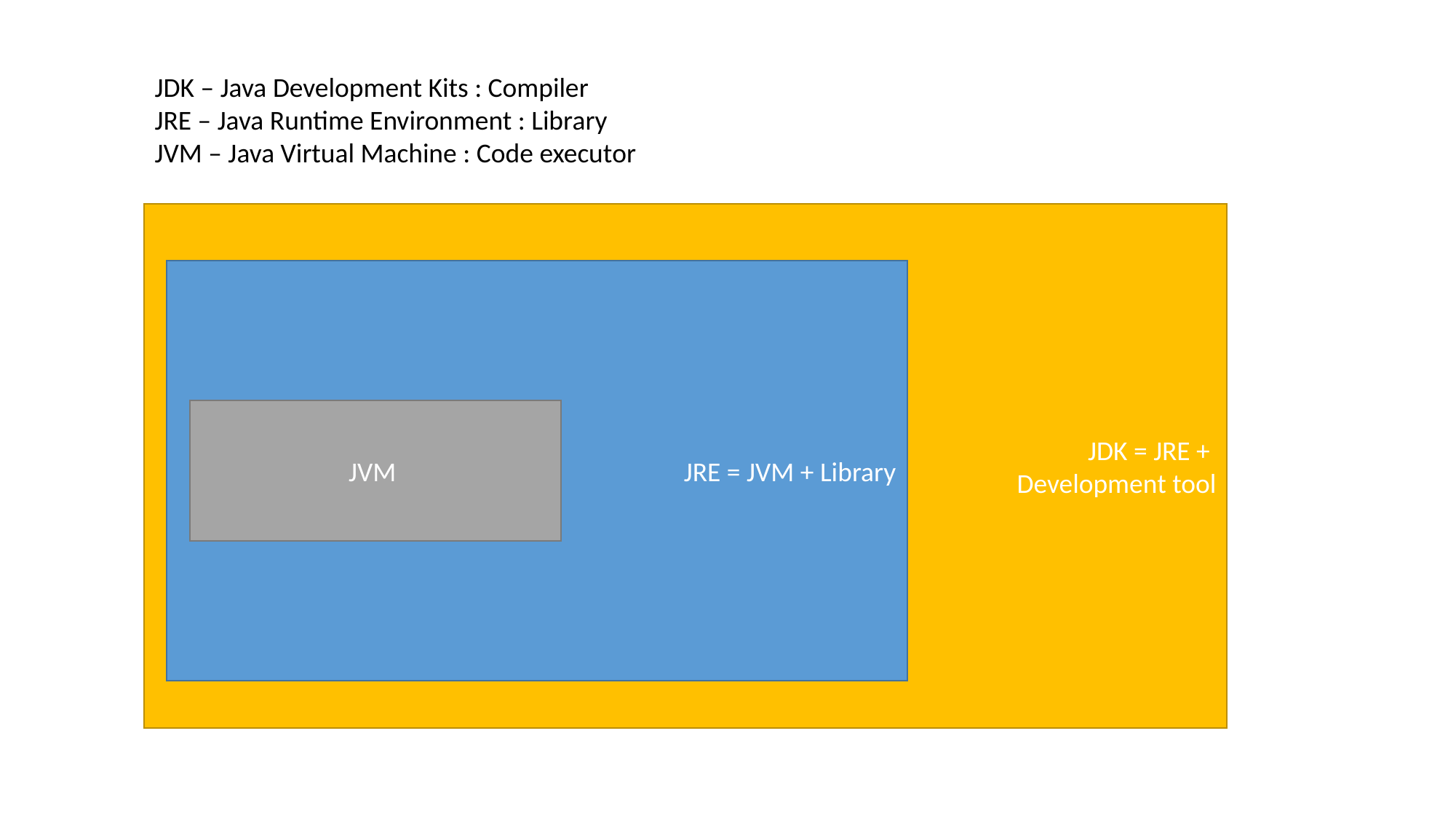

JDK – Java Development Kits : Compiler
JRE – Java Runtime Environment : Library
JVM – Java Virtual Machine : Code executor
JDK = JRE +
Development tool
 JRE = JVM + Library
JVM